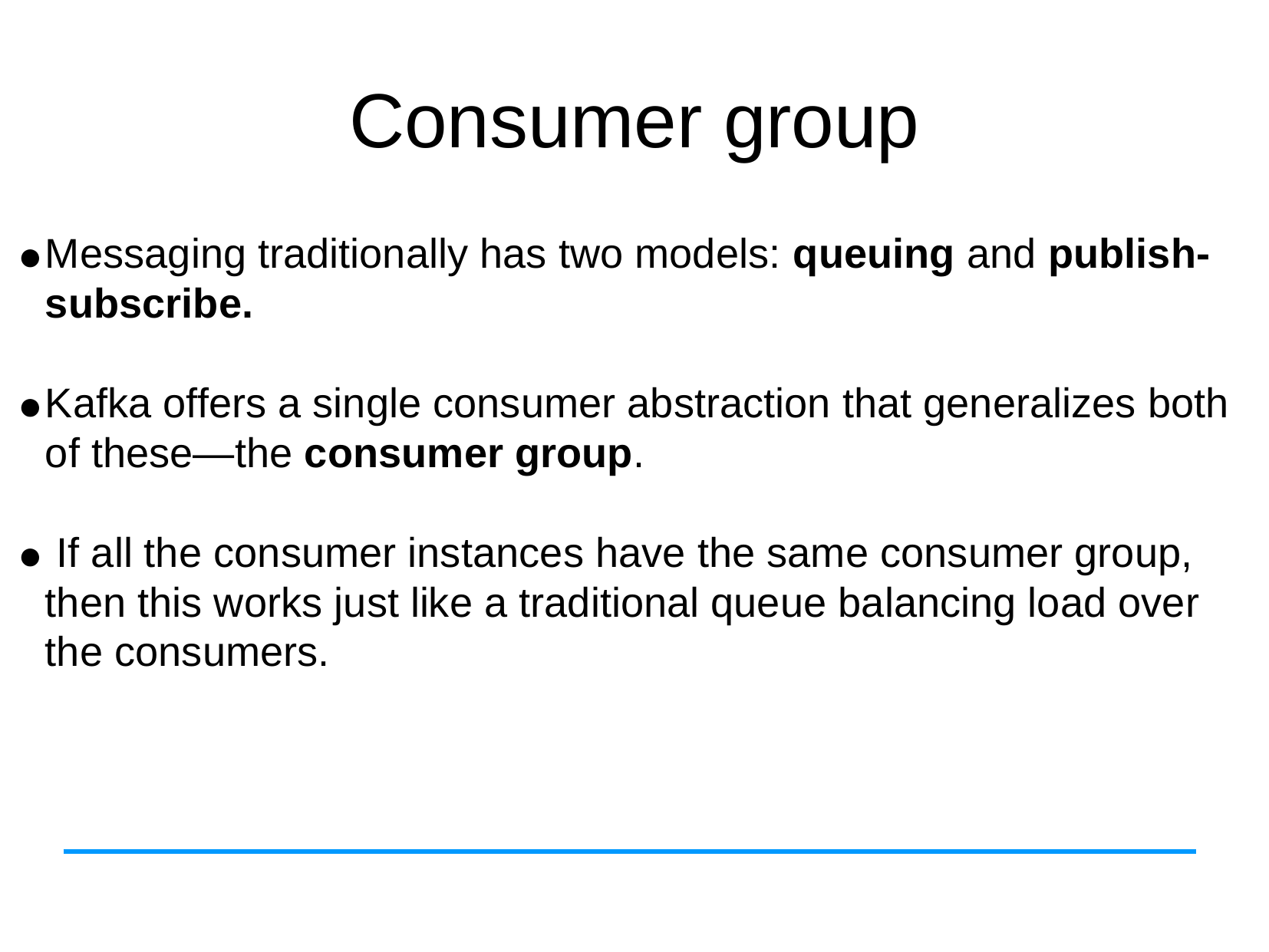

Consumer group
Messaging traditionally has two models: queuing and publish-subscribe.

Kafka offers a single consumer abstraction that generalizes both of these—the consumer group.

 If all the consumer instances have the same consumer group, then this works just like a traditional queue balancing load over the consumers.